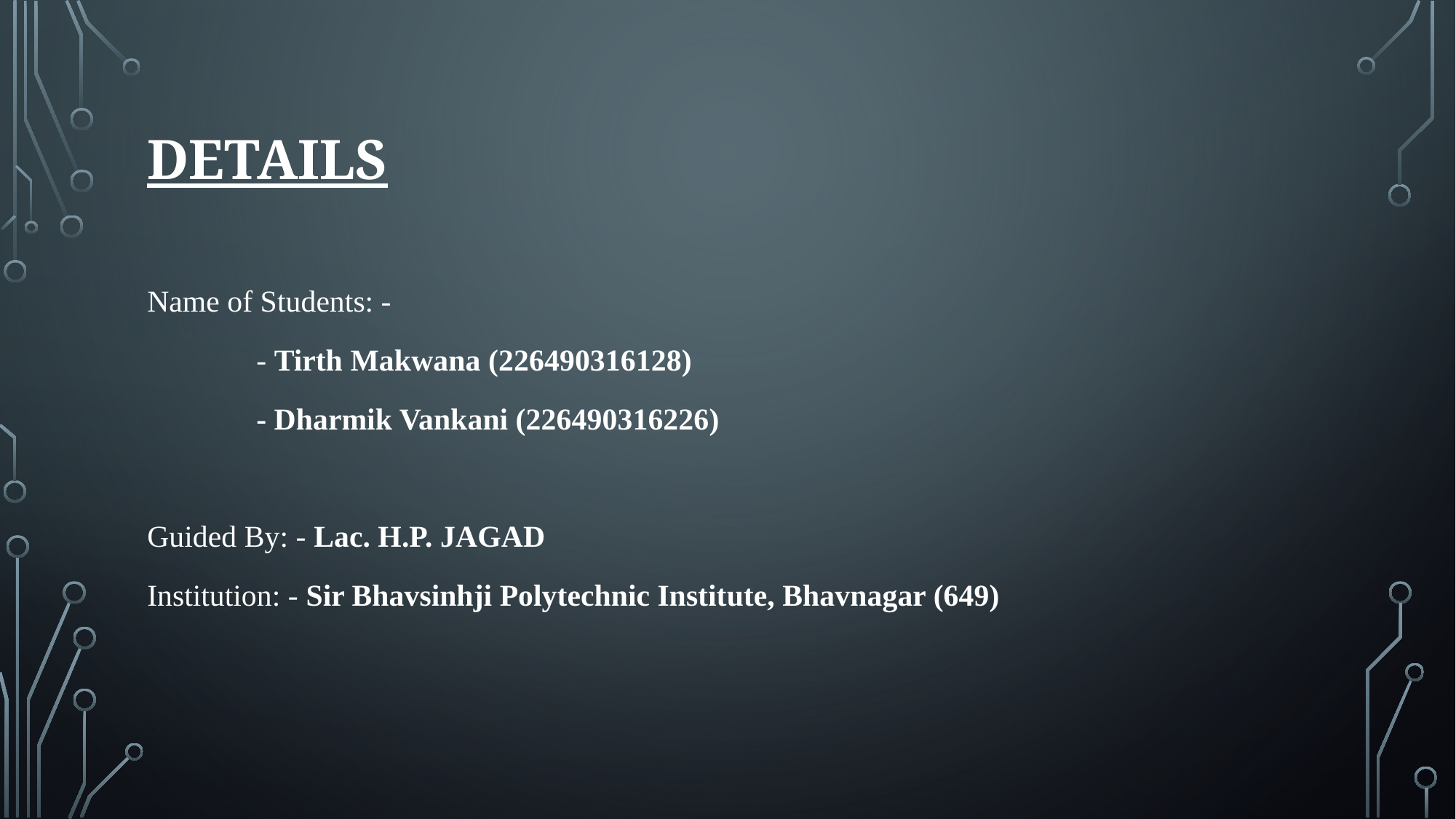

# Details
Name of Students: -
	- Tirth Makwana (226490316128)
	- Dharmik Vankani (226490316226)

Guided By: - Lac. H.P. JAGAD
Institution: - Sir Bhavsinhji Polytechnic Institute, Bhavnagar (649)